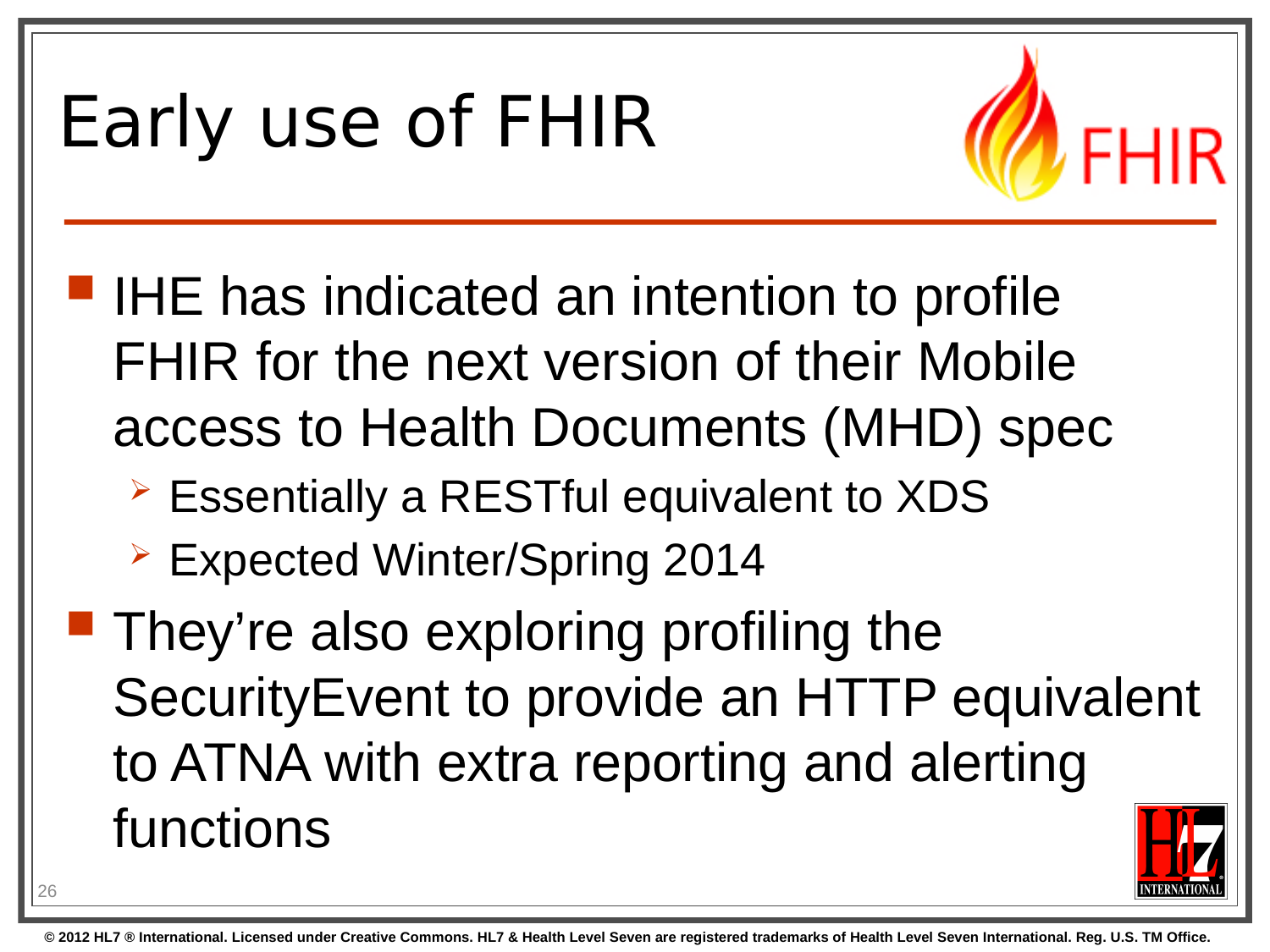

# Early use of FHIR
IHE has indicated an intention to profile FHIR for the next version of their Mobile access to Health Documents (MHD) spec
Essentially a RESTful equivalent to XDS
Expected Winter/Spring 2014
They’re also exploring profiling the SecurityEvent to provide an HTTP equivalent to ATNA with extra reporting and alerting functions
26